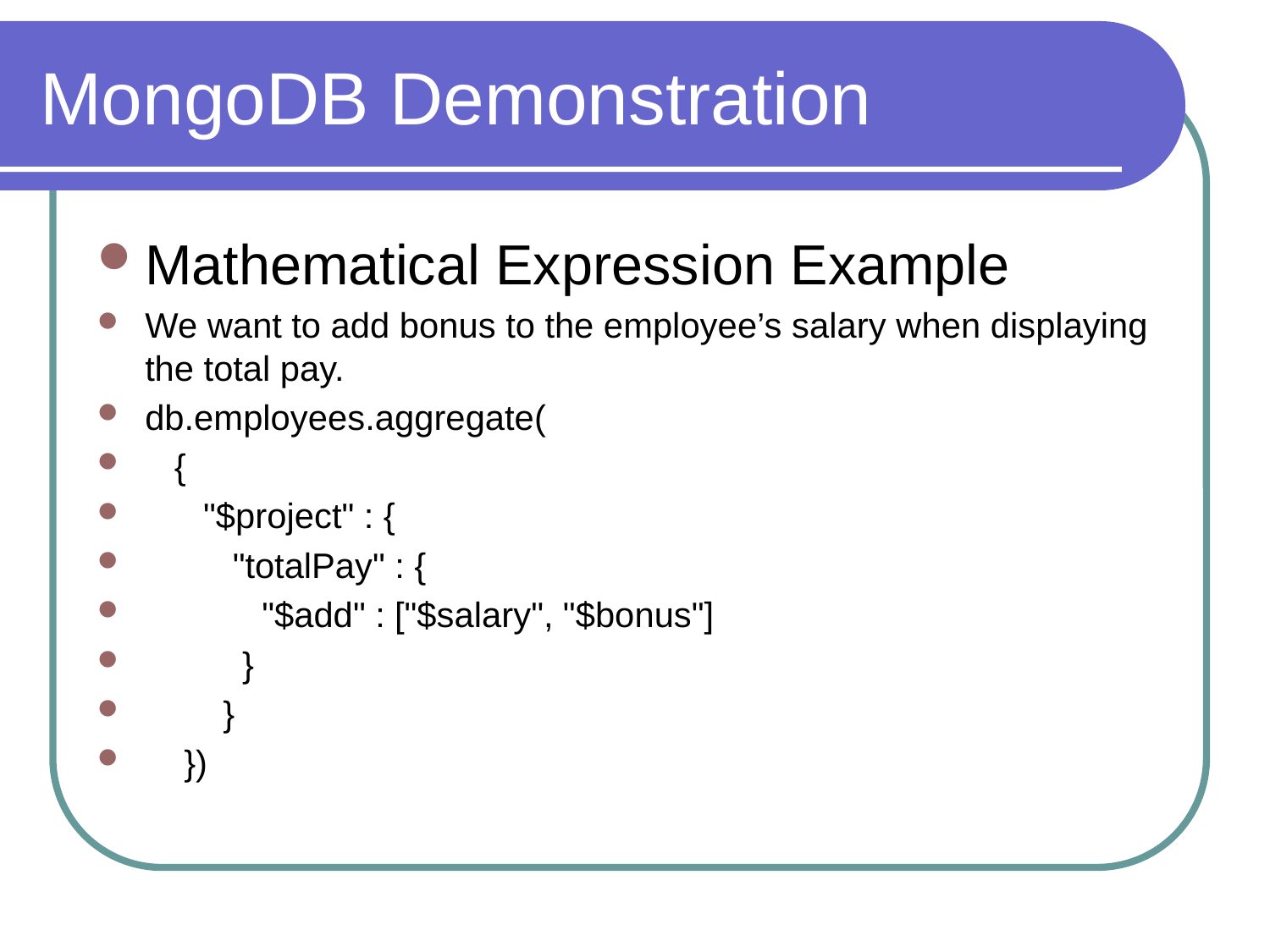

# MongoDB Demonstration
Mathematical Expression Example
We want to add bonus to the employee’s salary when displaying the total pay.
db.employees.aggregate(
   {
      "$project" : {
         "totalPay" : {
            "$add" : ["$salary", "$bonus"]
          }
        }
    })